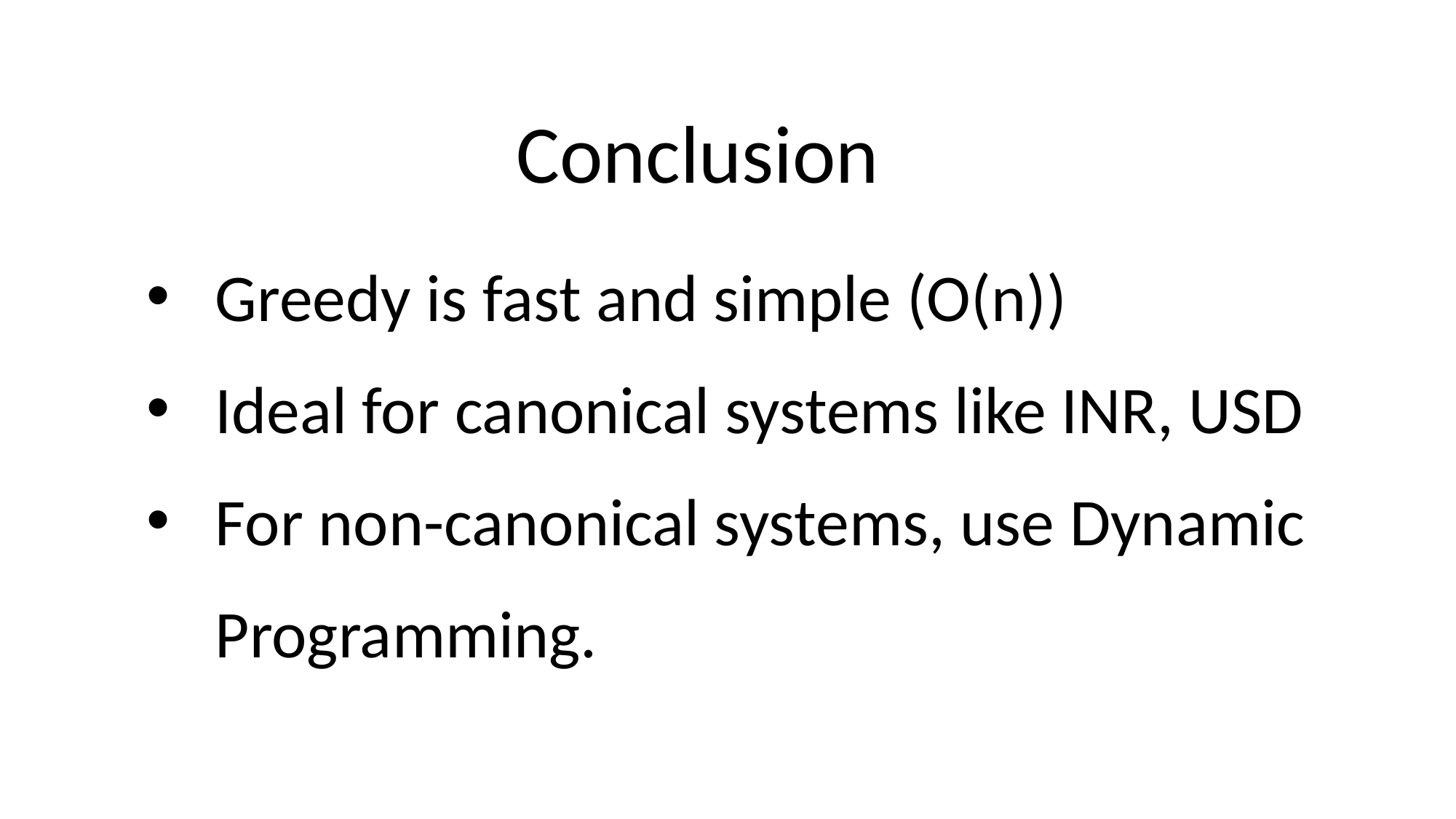

# Conclusion
Greedy is fast and simple (O(n))
Ideal for canonical systems like INR, USD
For non-canonical systems, use Dynamic Programming.